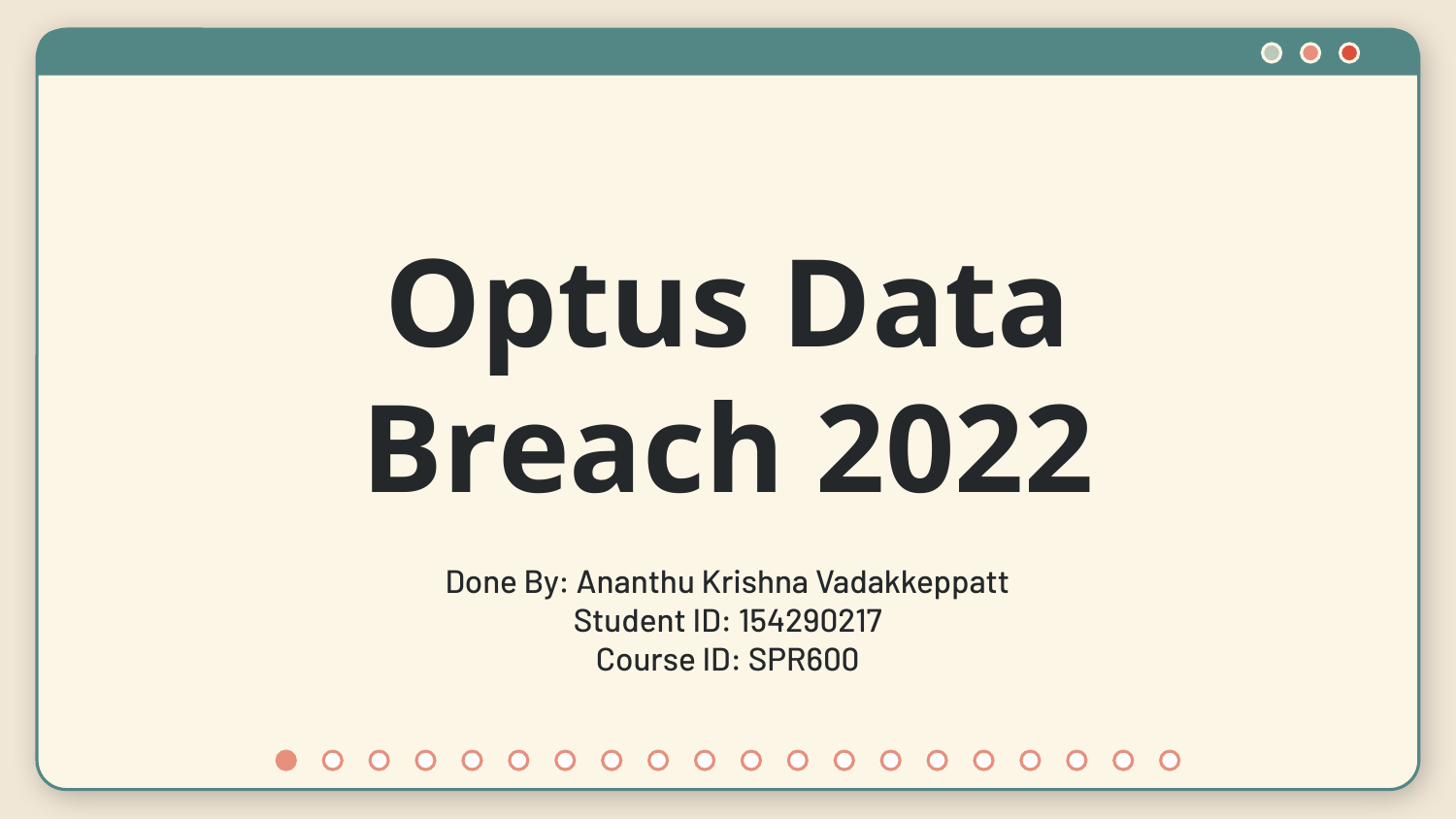

# Optus Data Breach 2022
Done By: Ananthu Krishna Vadakkeppatt
Student ID: 154290217
Course ID: SPR600